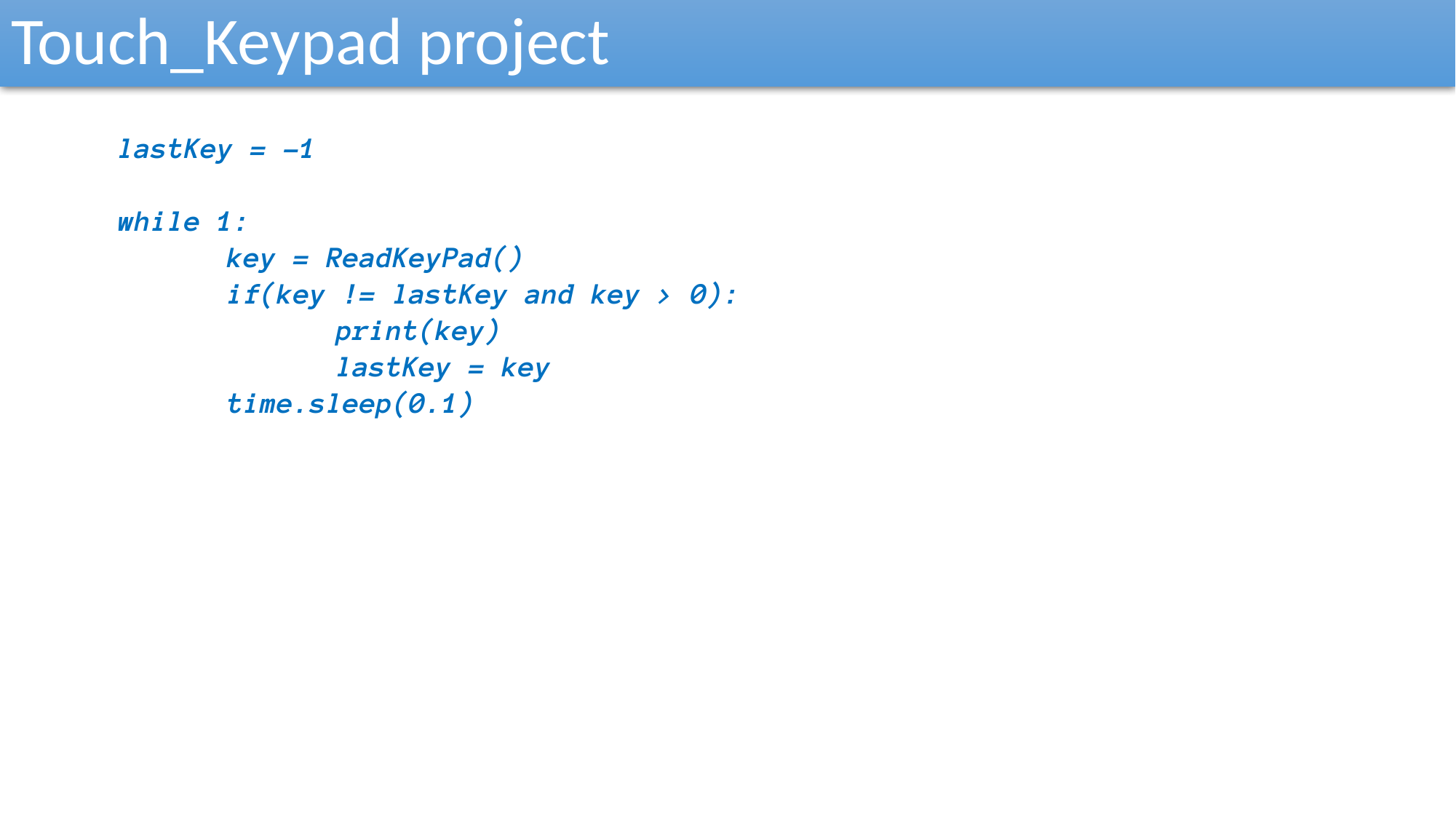

Touch_Keypad project

lastKey = -1

while 1:
	key = ReadKeyPad()
	if(key != lastKey and key > 0):
		print(key)
		lastKey = key
	time.sleep(0.1)